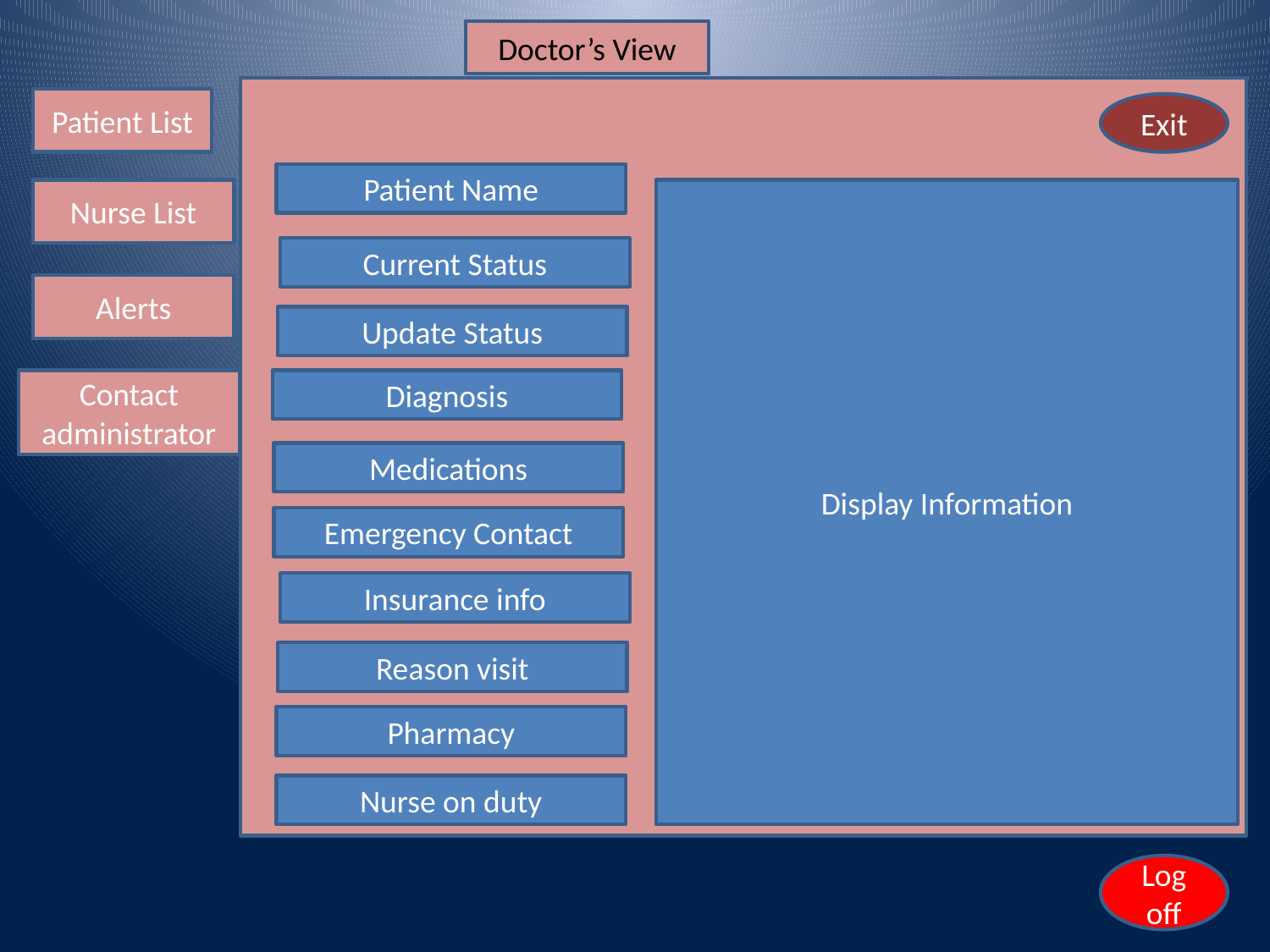

Doctor’s View

Patient List
Exit
Patient Name
Nurse List
Display Information
Current Status
Alerts
Update Status
Contact administrator
Diagnosis
Medications
Emergency Contact
Insurance info
Reason visit
Pharmacy
Nurse on duty
Log off